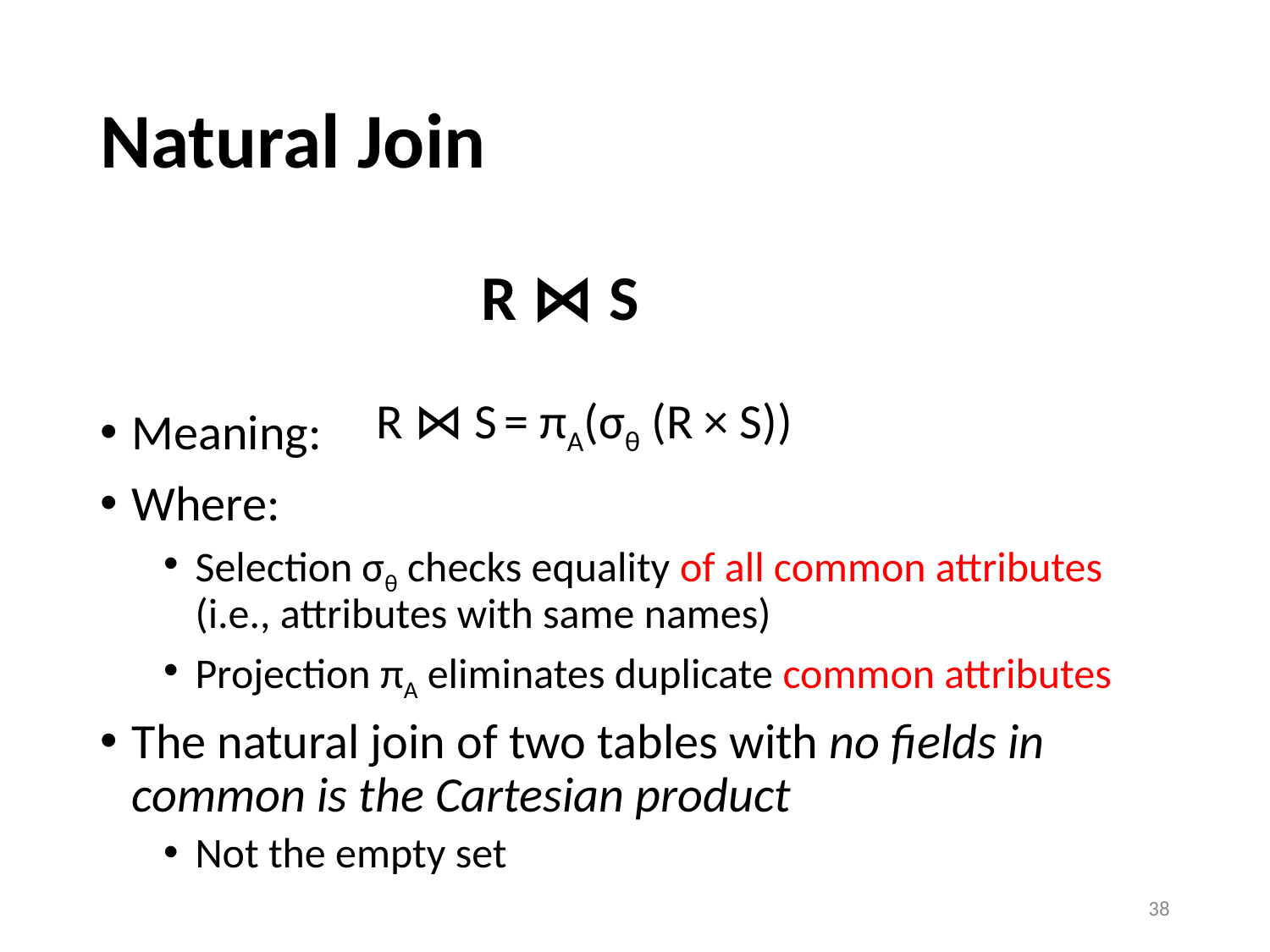

# Natural Join
R ⋈ S

Meaning:
Where:
Selection σθ checks equality of all common attributes (i.e., attributes with same names)
Projection πA eliminates duplicate common attributes
The natural join of two tables with no fields in common is the Cartesian product
Not the empty set

R ⋈ S = πA(σθ (R × S))
38